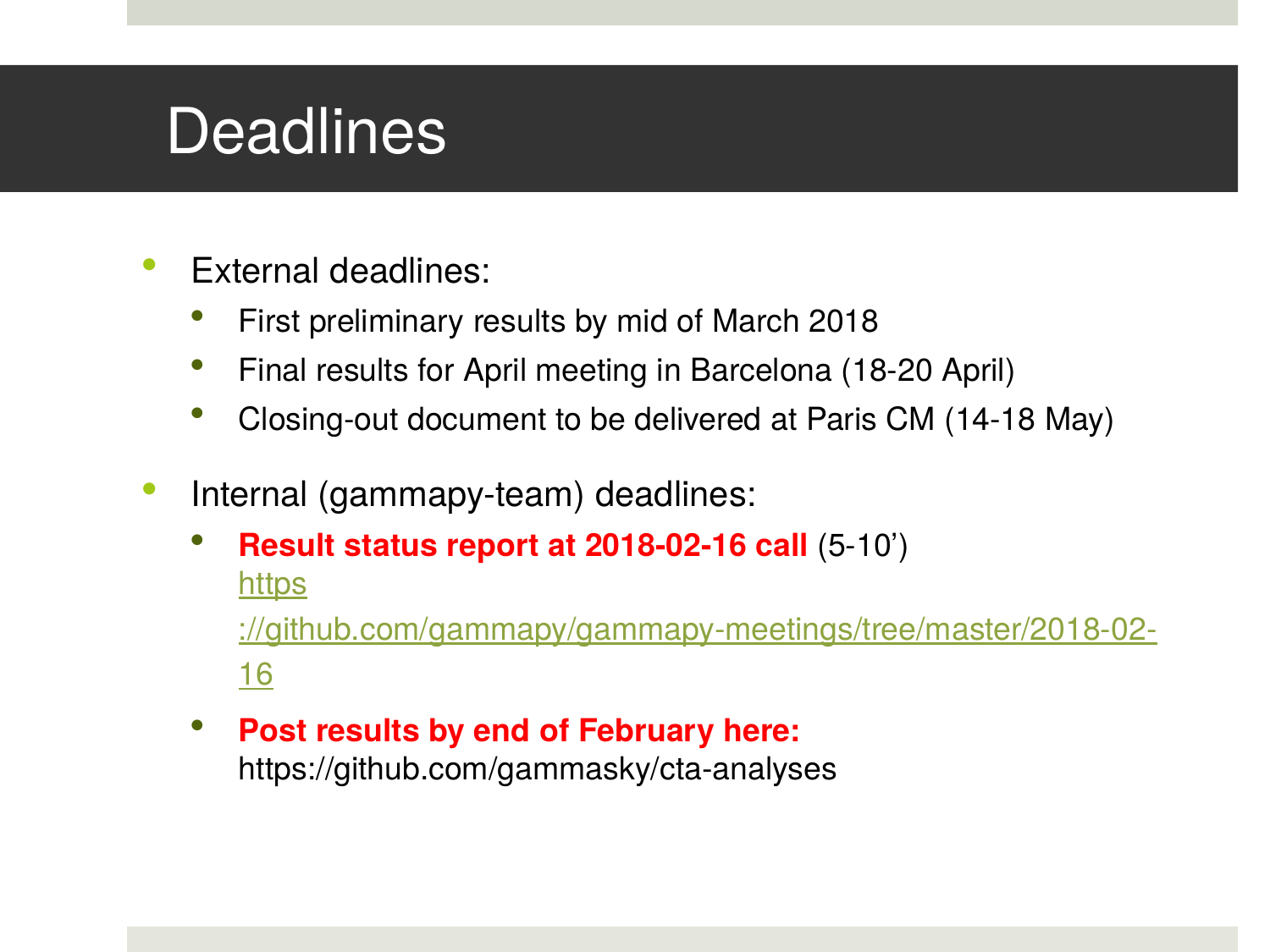

# Deadlines
External deadlines:
First preliminary results by mid of March 2018
Final results for April meeting in Barcelona (18-20 April)
Closing-out document to be delivered at Paris CM (14-18 May)
Internal (gammapy-team) deadlines:
Result status report at 2018-02-16 call (5-10’)
https://github.com/gammapy/gammapy-meetings/tree/master/2018-02-16
Post results by end of February here:
https://github.com/gammasky/cta-analyses